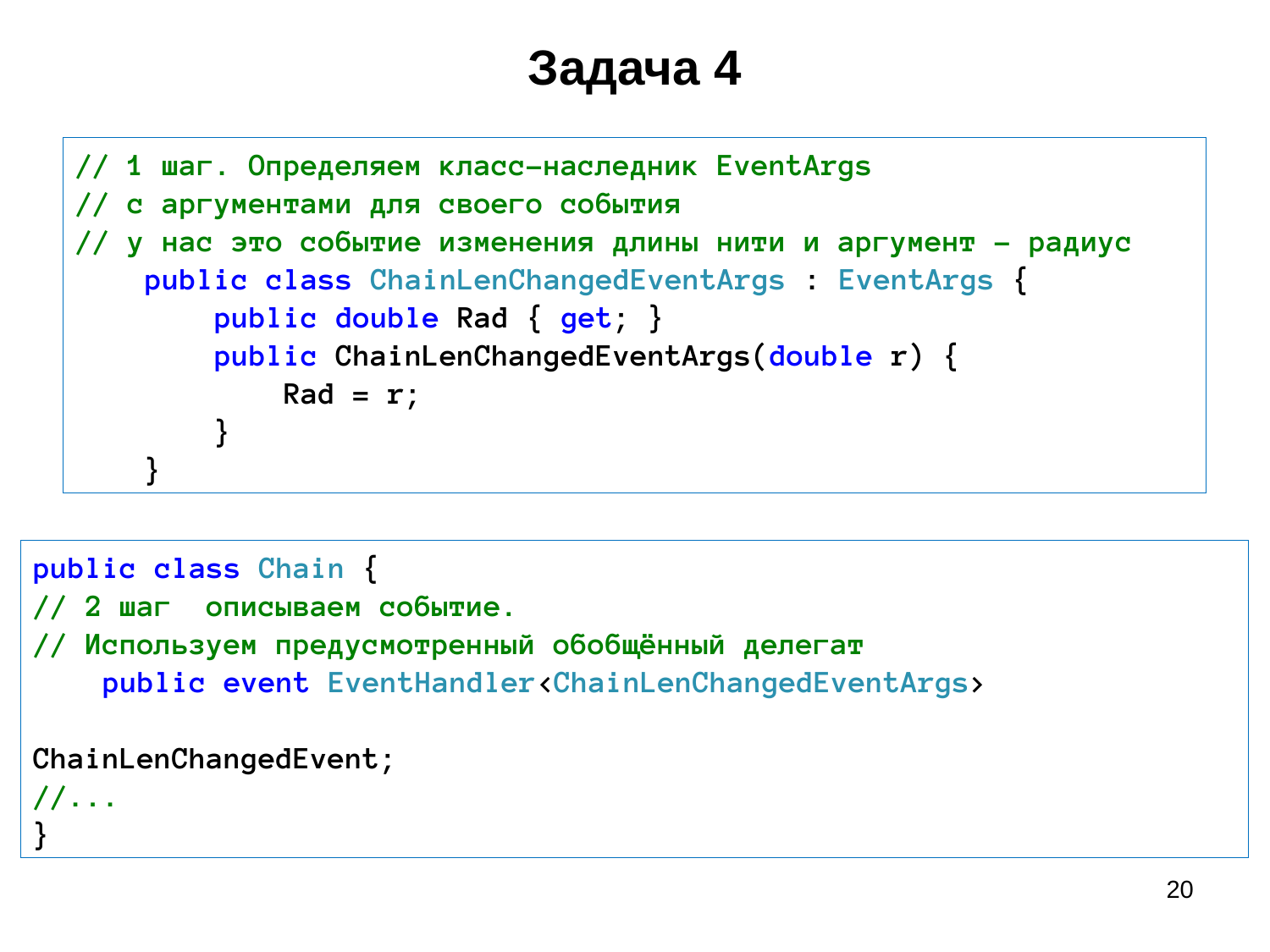

# Задача 4
// 1 шаг. Определяем класс-наследник EventArgs
// с аргументами для своего события
// у нас это событие изменения длины нити и аргумент - радиус
    public class ChainLenChangedEventArgs : EventArgs {
        public double Rad { get; }
        public ChainLenChangedEventArgs(double r) {
            Rad = r;
        }
    }
public class Chain {
// 2 шаг  описываем событие.
// Используем предусмотренный обобщённый делегат
    public event EventHandler<ChainLenChangedEventArgs>
							ChainLenChangedEvent;
//...
}
20